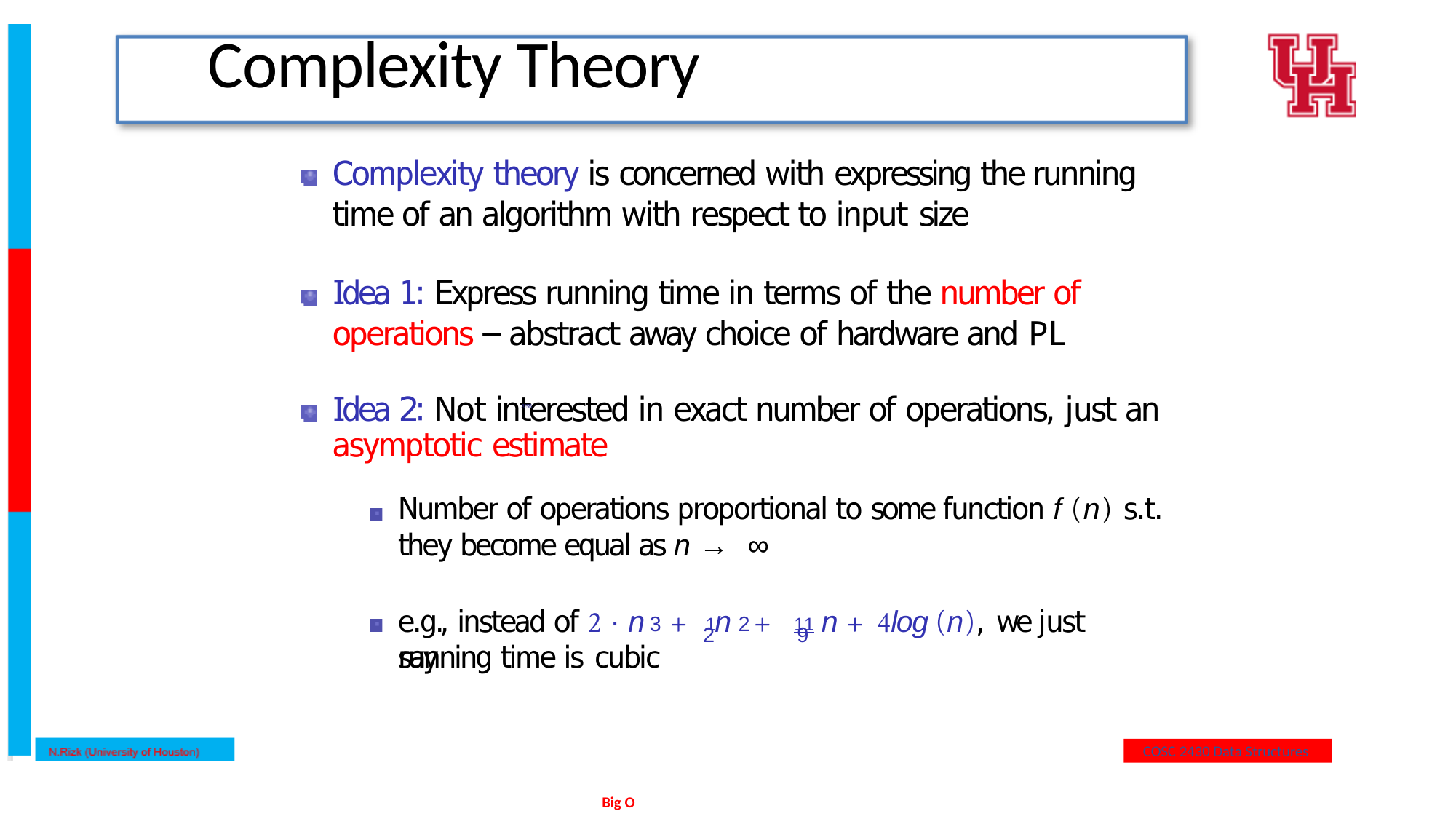

# Complexity Theory
Complexity theory is concerned with expressing the running  time of an algorithm with respect to input size

Idea 1: Express running time in terms of the number of  operations – abstract away choice of hardware and PL

Idea 2: Not interested in exact number of operations, just an  asymptotic estimate
Number of operations proportional to some function f (n) s.t.  they become equal as n → ∞

3/55

3	1    2	11
e.g., instead of 2 · n   +  n  +	n + 4log (n), we just say
2
9

running time is cubic